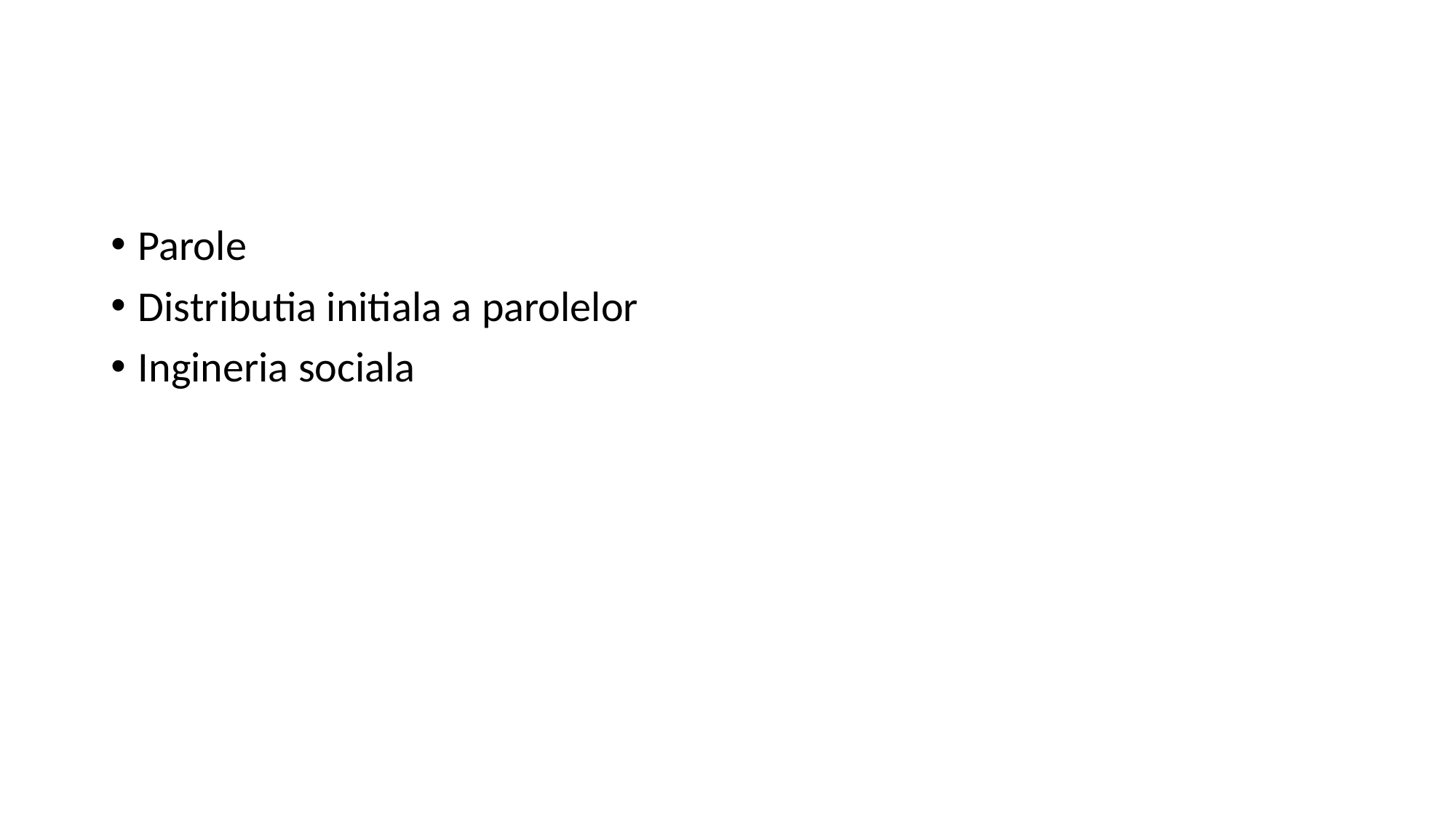

#
Parole
Distributia initiala a parolelor
Ingineria sociala